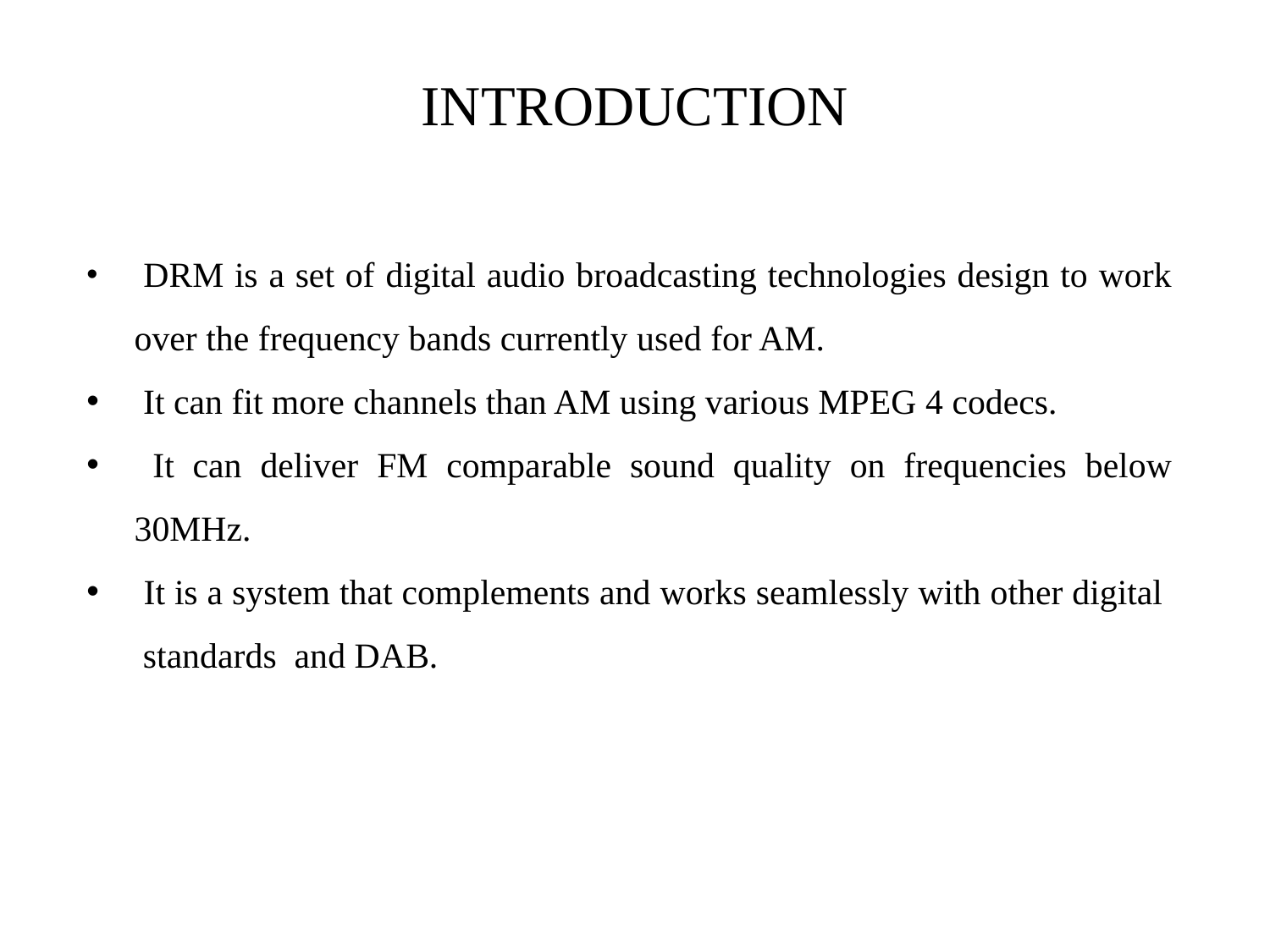

INTRODUCTION
 DRM is a set of digital audio broadcasting technologies design to work over the frequency bands currently used for AM.
 It can fit more channels than AM using various MPEG 4 codecs.
 It can deliver FM comparable sound quality on frequencies below 30MHz.
 It is a system that complements and works seamlessly with other digital   standards  and DAB.